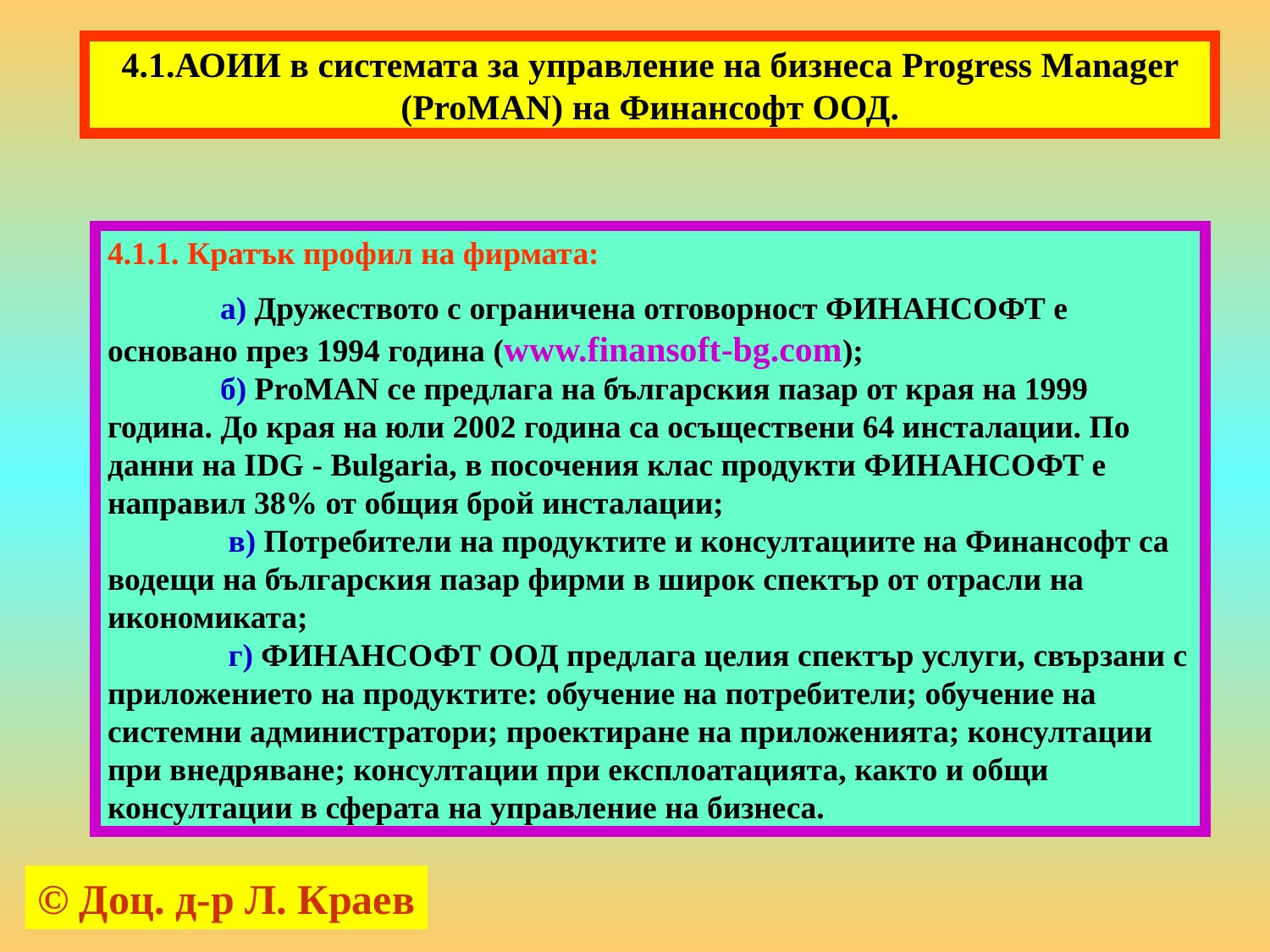

4.1.АОИИ в системата за управление на бизнеса Progress Manager (ProMAN) на Финансофт ООД.
4.1.1. Кратък профил на фирмата:
              а) Дружеството с ограничена отговорност ФИНАНСОФТ е основано през 1994 година (www.finansoft-bg.com);
              б) ProMAN се предлага на българския пазар от края на 1999 година. До края на юли 2002 година са осъществени 64 инсталации. По данни на IDG - Bulgaria, в посочения клас продукти ФИНАНСОФТ е направил 38% от общия брой инсталации;
               в) Потребители на продуктите и консултациите на Финансофт са водещи на българския пазар фирми в широк спектър от отрасли на икономиката;
               г) ФИНАНСОФТ ООД предлага целия спектър услуги, свързани с приложението на продуктите: обучение на потребители; обучение на системни администратори; проектиране на приложенията; консултации при внедряване; консултации при експлоатацията, както и общи консултации в сферата на управление на бизнеса.
© Доц. д-р Л. Краев